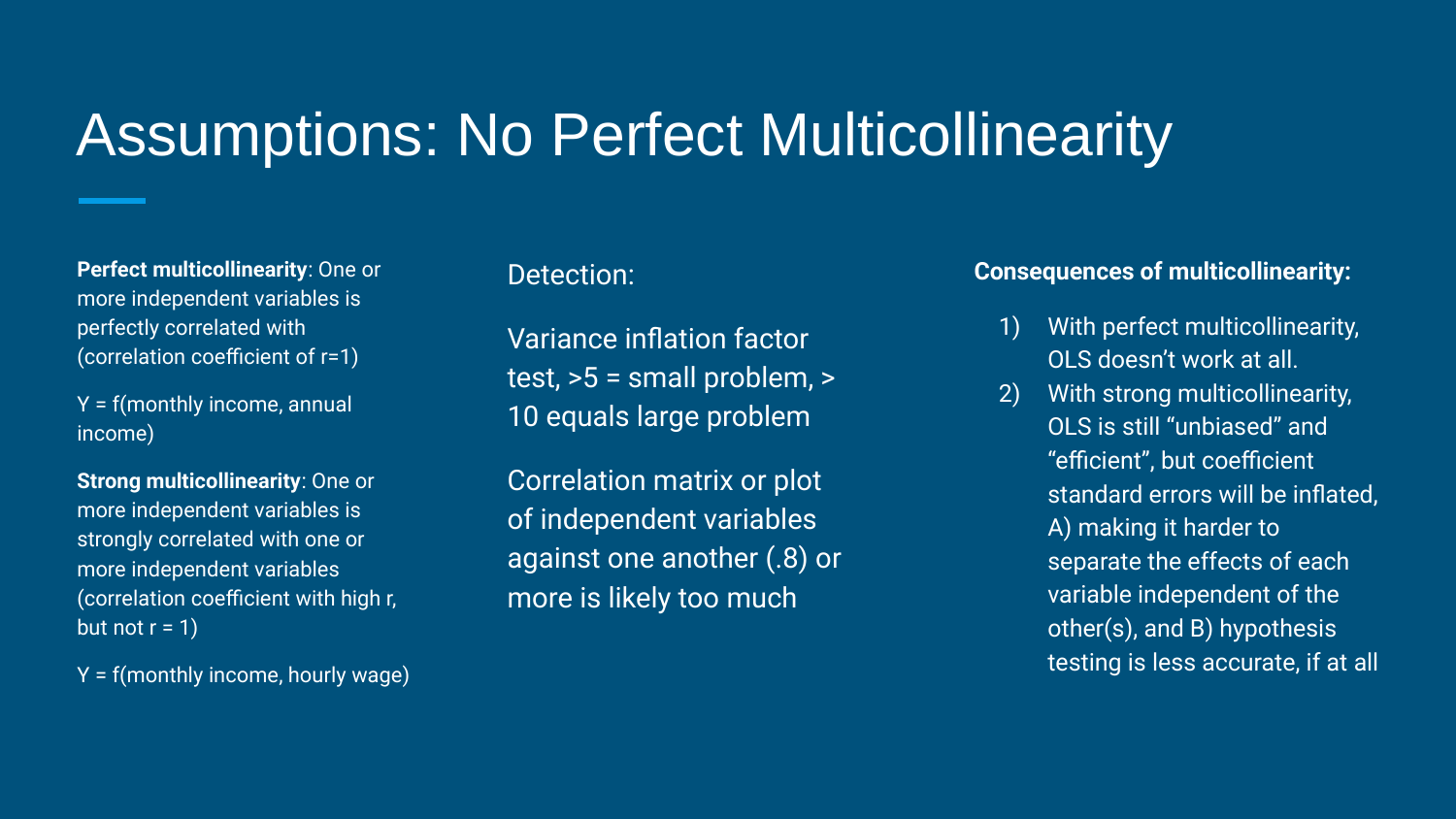

# Assumptions: No Perfect Multicollinearity
Perfect multicollinearity: One or more independent variables is perfectly correlated with (correlation coefficient of r=1)
Y = f(monthly income, annual income)
Strong multicollinearity: One or more independent variables is strongly correlated with one or more independent variables (correlation coefficient with high r, but not r = 1)
Y = f(monthly income, hourly wage)
Detection:
Variance inflation factor test, >5 = small problem, > 10 equals large problem
Correlation matrix or plot of independent variables against one another (.8) or more is likely too much
Consequences of multicollinearity:
With perfect multicollinearity, OLS doesn’t work at all.
With strong multicollinearity, OLS is still “unbiased” and “efficient”, but coefficient standard errors will be inflated, A) making it harder to separate the effects of each variable independent of the other(s), and B) hypothesis testing is less accurate, if at all